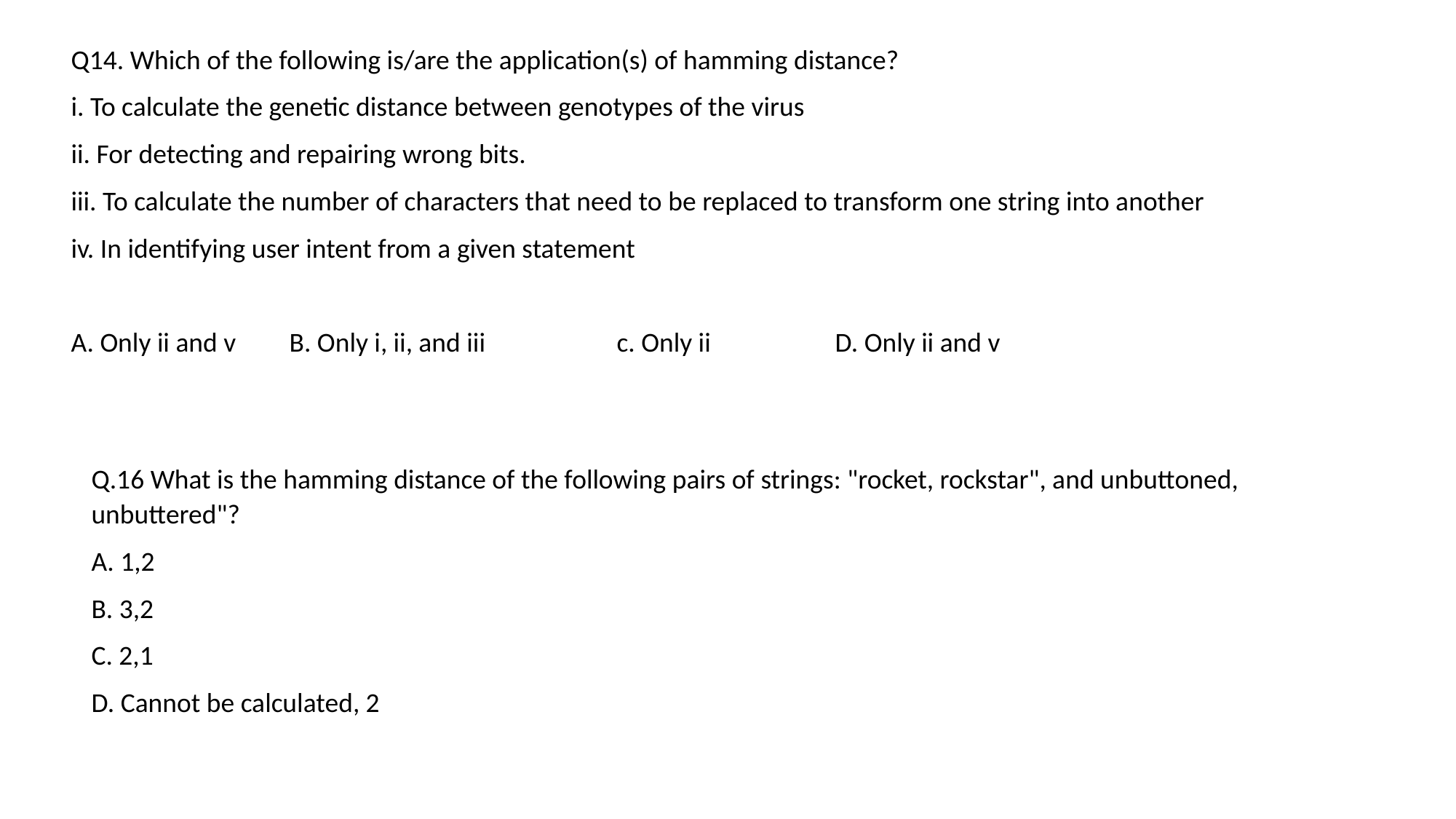

Q14. Which of the following is/are the application(s) of hamming distance?
i. To calculate the genetic distance between genotypes of the virus
ii. For detecting and repairing wrong bits.
iii. To calculate the number of characters that need to be replaced to transform one string into another
iv. In identifying user intent from a given statement

A. Only ii and v	B. Only i, ii, and iii 		c. Only ii		D. Only ii and v
Q.16 What is the hamming distance of the following pairs of strings: "rocket, rockstar", and unbuttoned, unbuttered"?
A. 1,2
B. 3,2
C. 2,1
D. Cannot be calculated, 2